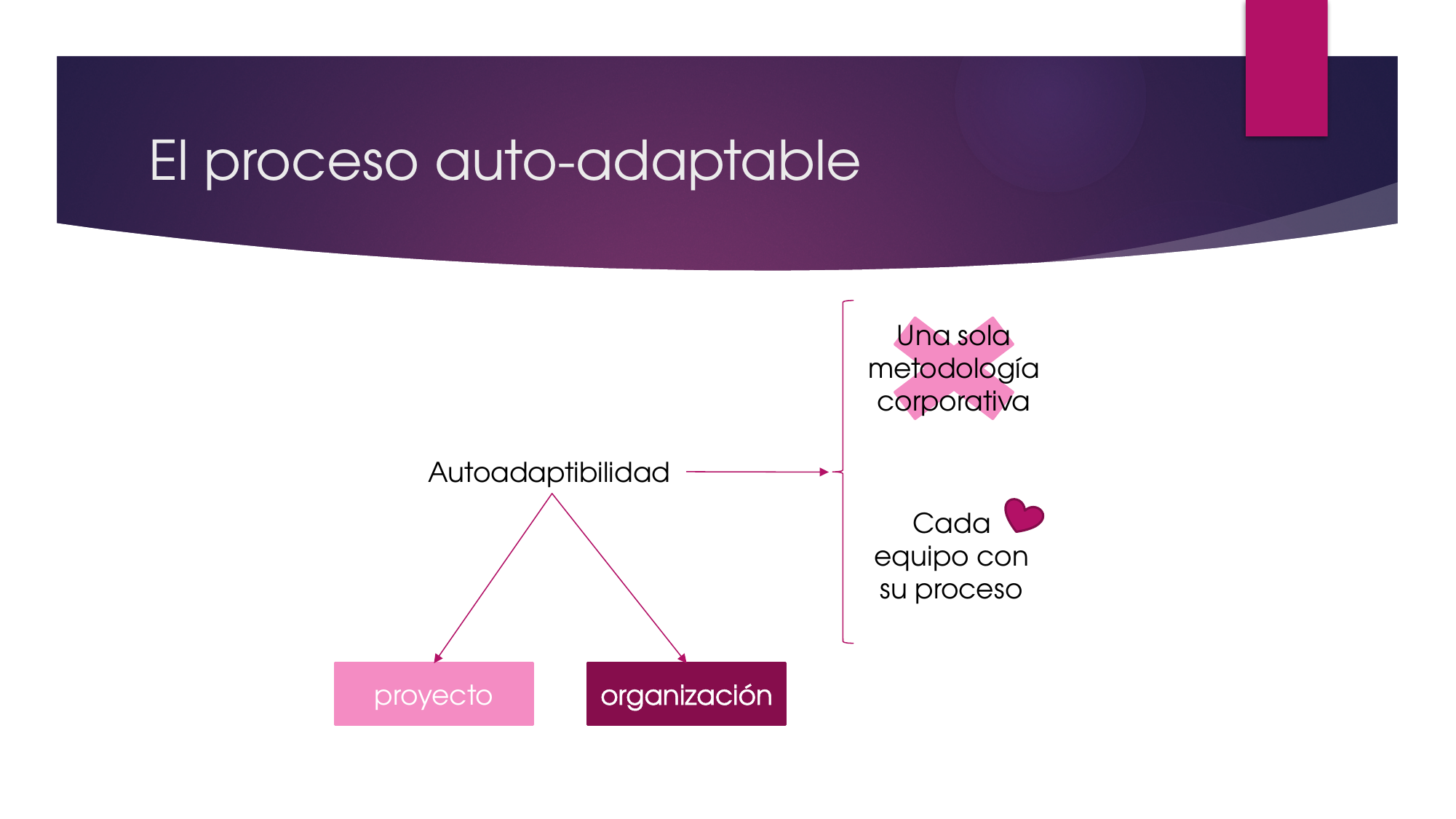

# El proceso auto-adaptable

Una sola metodología corporativa
Autoadaptibilidad
Cada equipo con su proceso

proyecto
organización